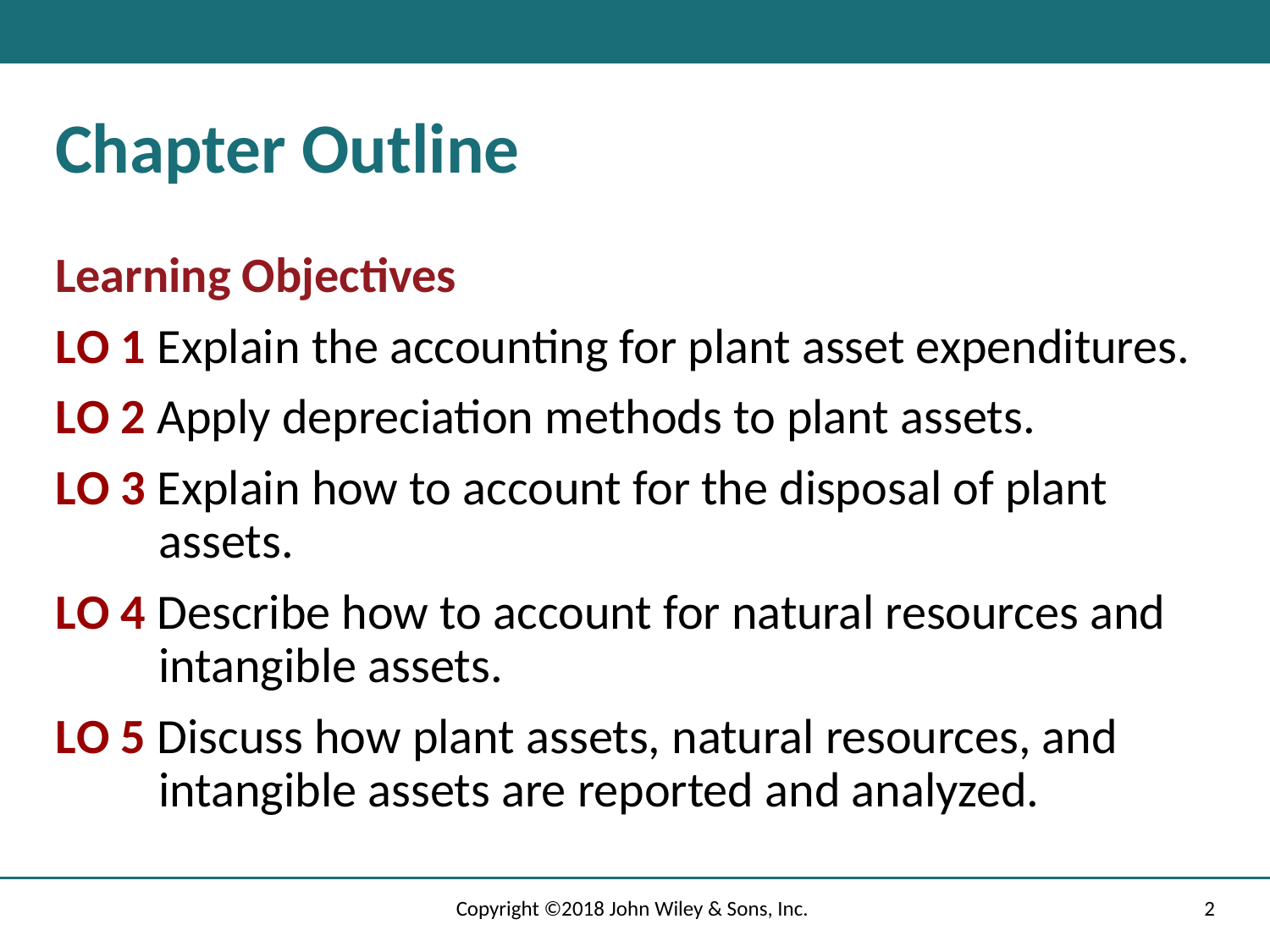

# Chapter Outline
Learning Objectives
L O 1 Explain the accounting for plant asset expenditures.
L O 2 Apply depreciation methods to plant assets.
L O 3 Explain how to account for the disposal of plant assets.
L O 4 Describe how to account for natural resources and intangible assets.
L O 5 Discuss how plant assets, natural resources, and intangible assets are reported and analyzed.
Copyright ©2018 John Wiley & Sons, Inc.
2